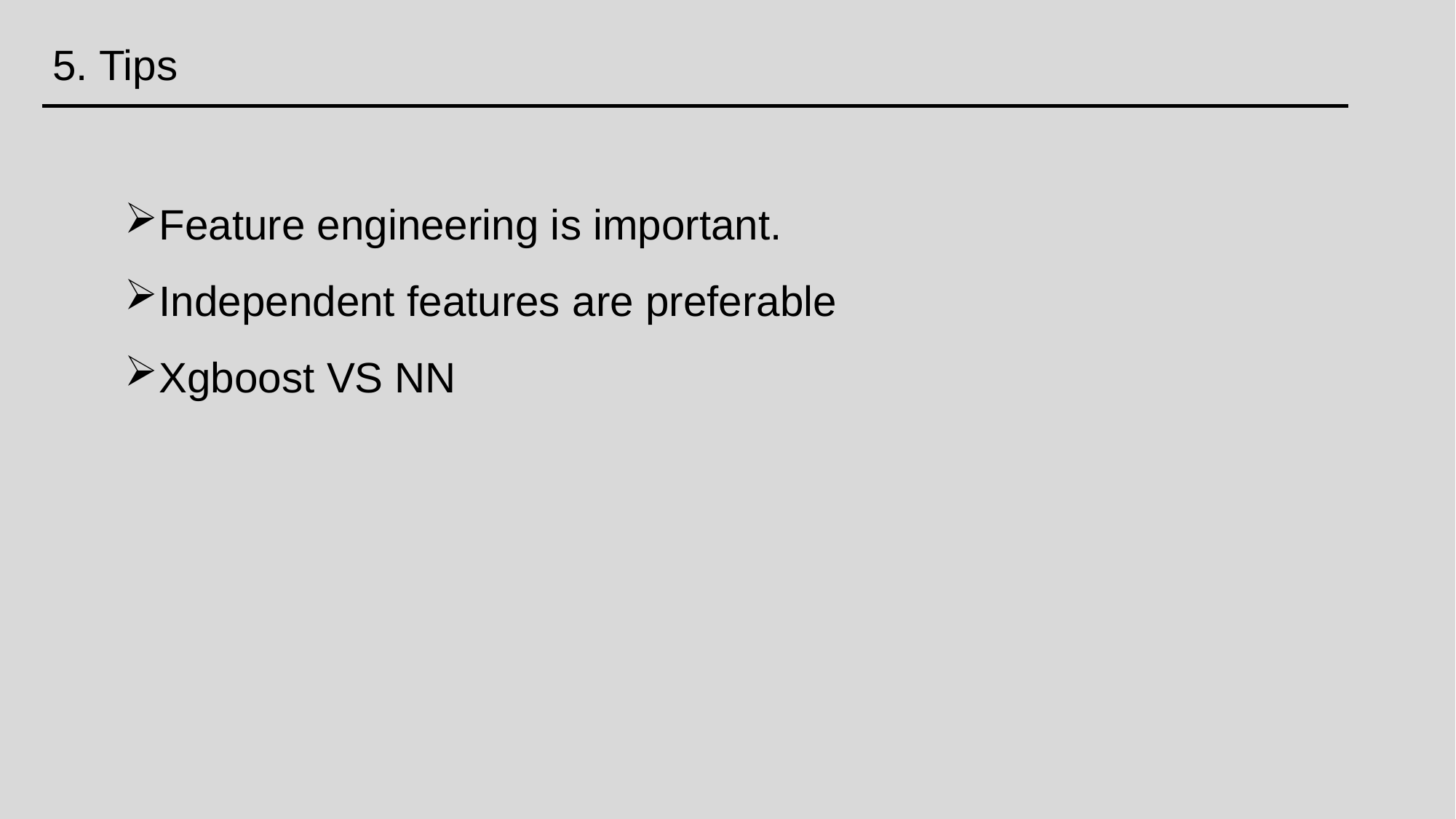

5. Tips
Feature engineering is important.
Independent features are preferable
Xgboost VS NN